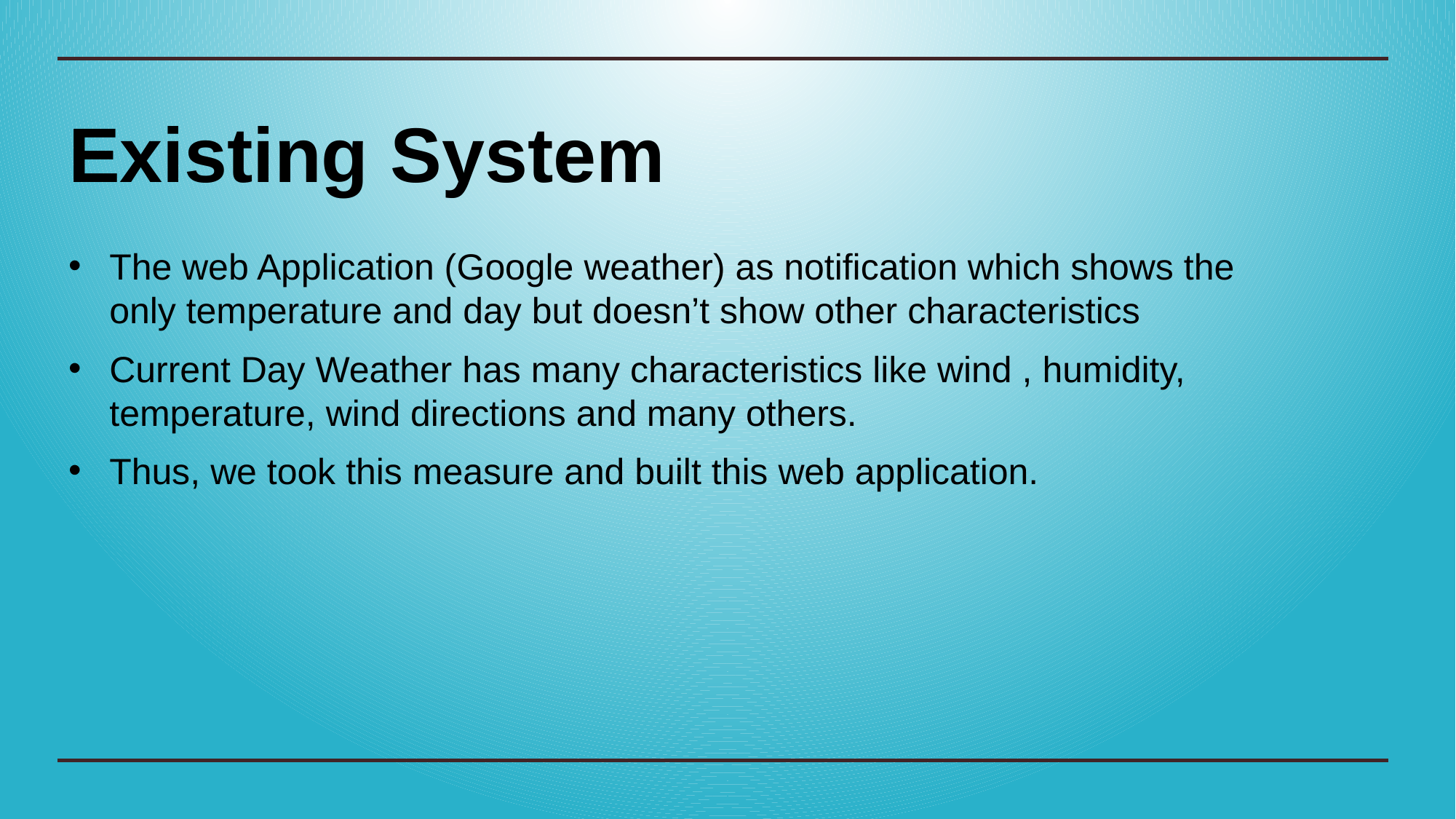

# Existing System
The web Application (Google weather) as notification which shows the only temperature and day but doesn’t show other characteristics
Current Day Weather has many characteristics like wind , humidity, temperature, wind directions and many others.
Thus, we took this measure and built this web application.